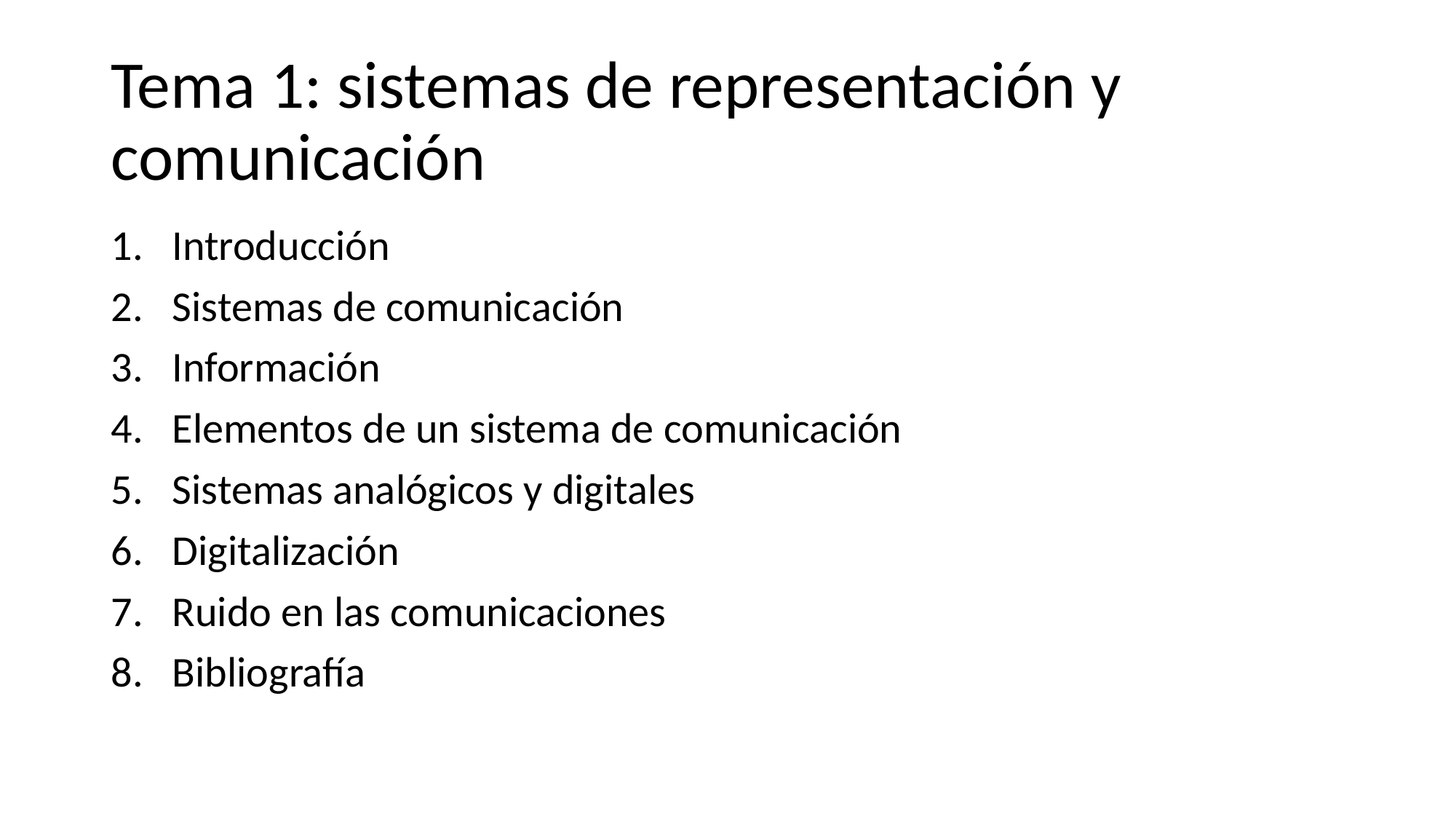

# Tema 1: sistemas de representación y comunicación
Introducción
Sistemas de comunicación
Información
Elementos de un sistema de comunicación
Sistemas analógicos y digitales
Digitalización
Ruido en las comunicaciones
Bibliografía